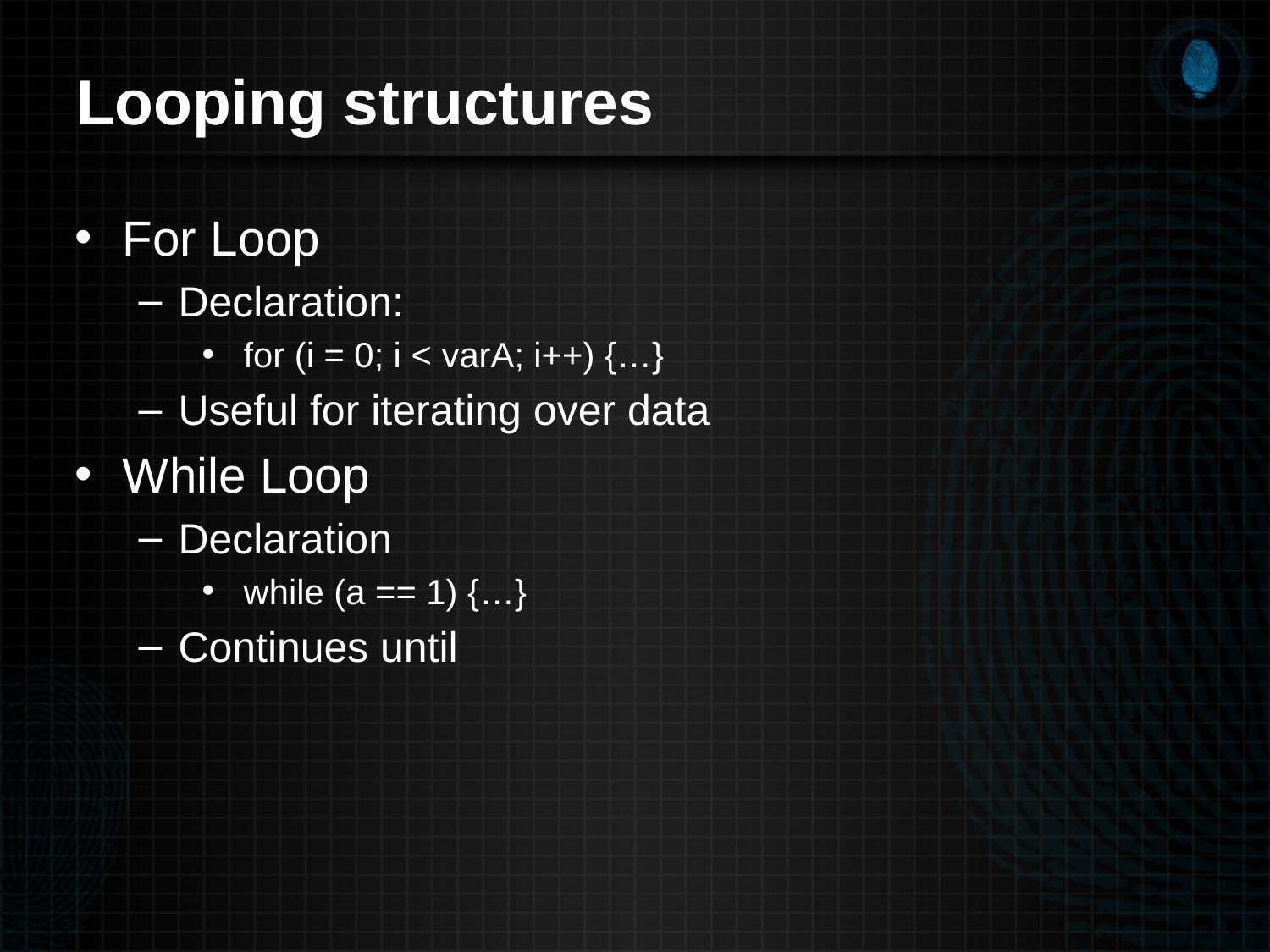

# Looping structures
For Loop
Declaration:
 for (i = 0; i < varA; i++) {…}
Useful for iterating over data
While Loop
Declaration
 while (a == 1) {…}
Continues until